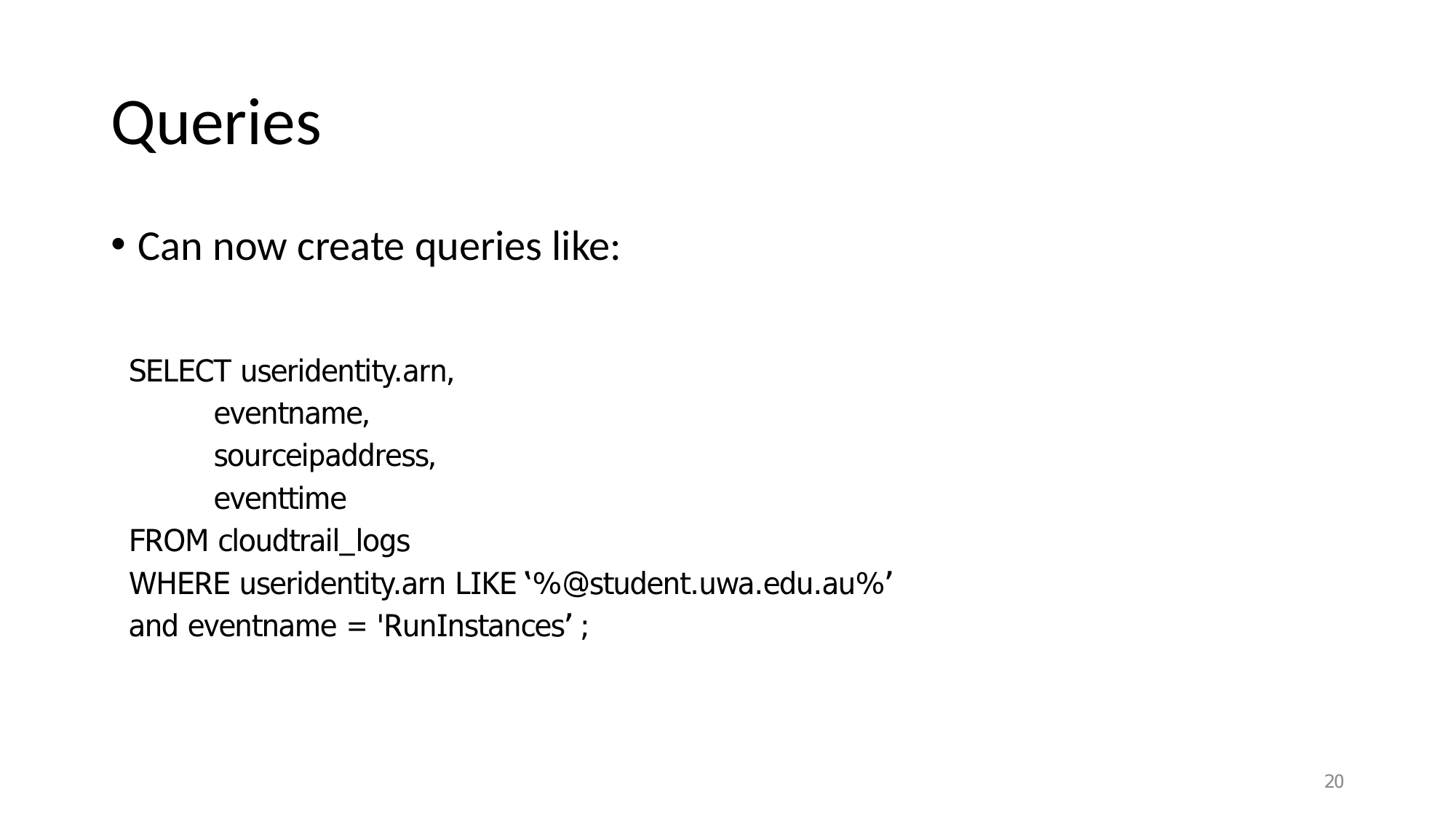

# Queries
Can now create queries like:

SELECT useridentity.arn,
         eventname,
         sourceipaddress,
         eventtime
FROM cloudtrail_logs
WHERE useridentity.arn LIKE ‘%@student.uwa.edu.au%’
and eventname = 'RunInstances’ ;

20